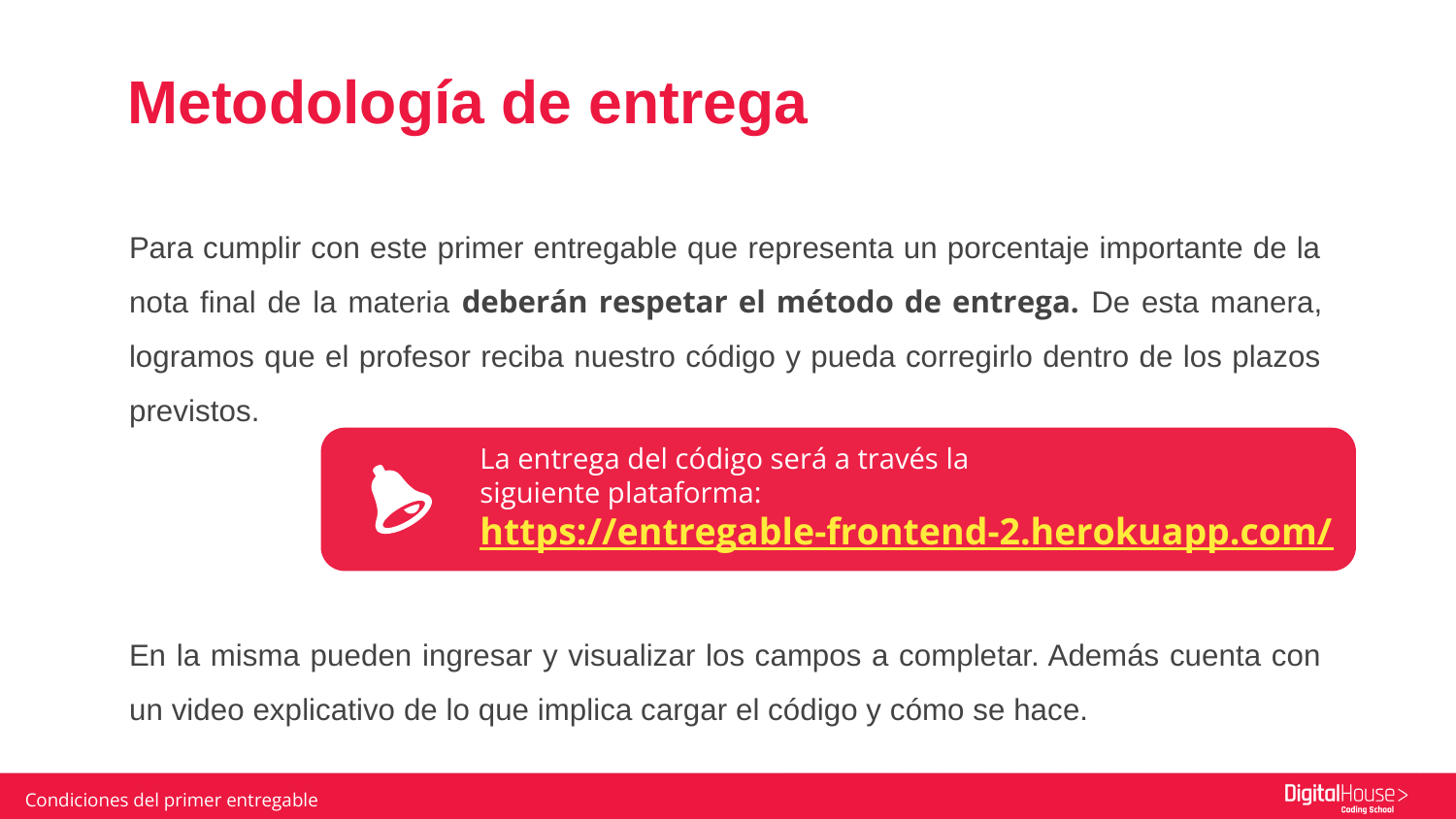

Metodología de entrega
Para cumplir con este primer entregable que representa un porcentaje importante de la nota final de la materia deberán respetar el método de entrega. De esta manera, logramos que el profesor reciba nuestro código y pueda corregirlo dentro de los plazos previstos.

La entrega del código será a través la
siguiente plataforma:
https://entregable-frontend-2.herokuapp.com/

En la misma pueden ingresar y visualizar los campos a completar. Además cuenta con un video explicativo de lo que implica cargar el código y cómo se hace.